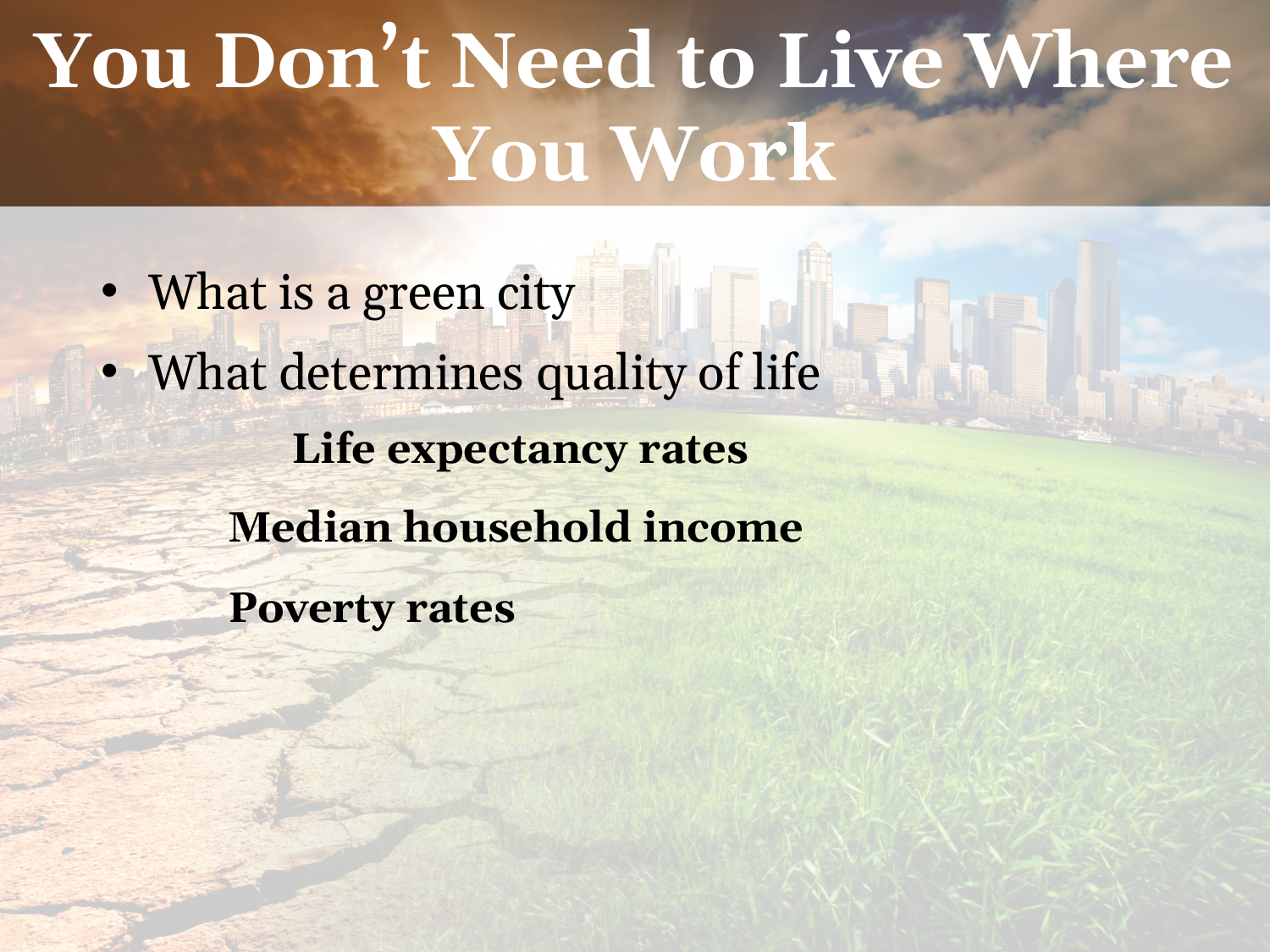

# You Don’t Need to Live Where You Work
What is a green city
What determines quality of life
	Life expectancy rates
    	Median household income
    	Poverty rates